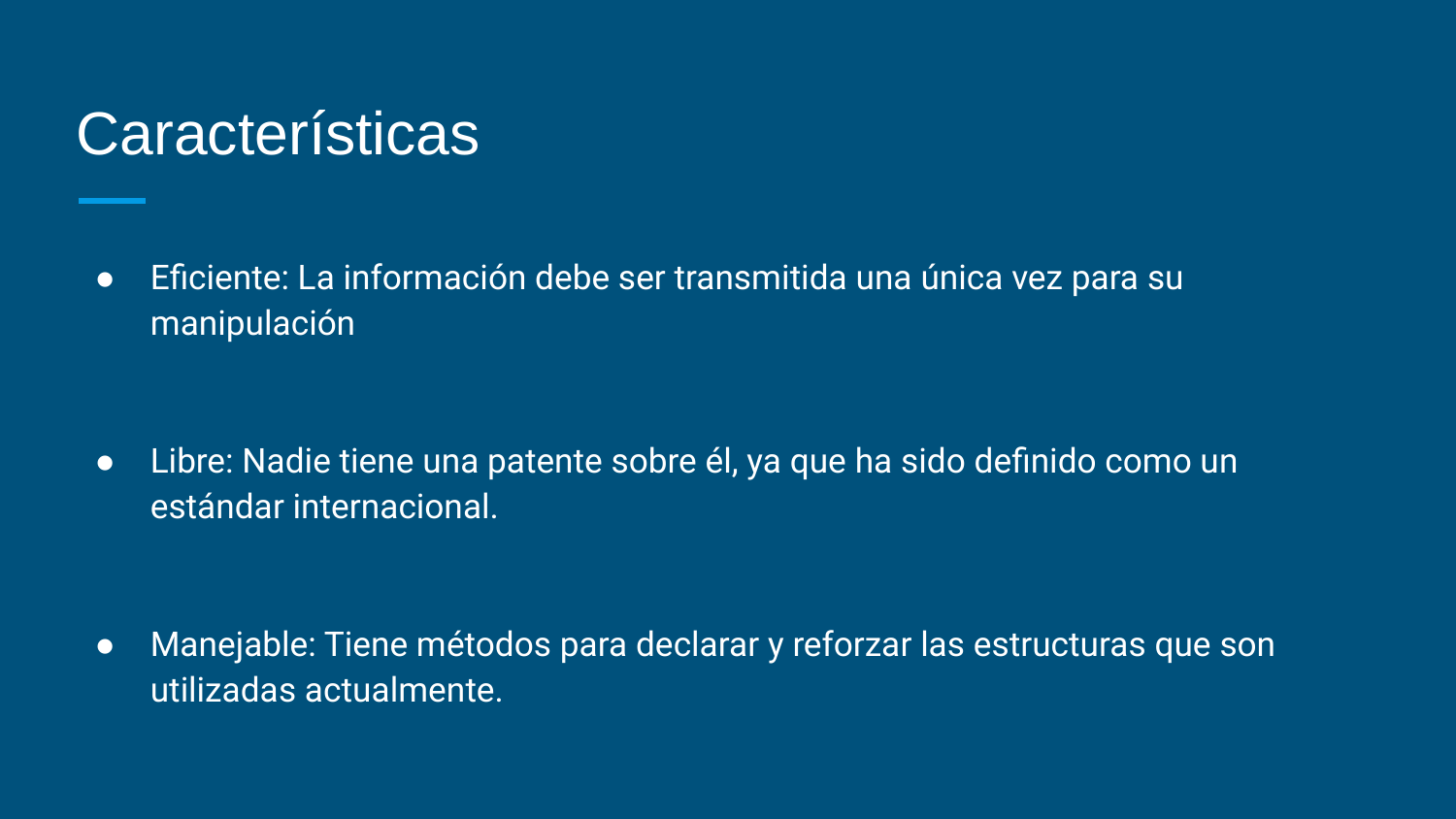

# Características
Eficiente: La información debe ser transmitida una única vez para su manipulación

Libre: Nadie tiene una patente sobre él, ya que ha sido definido como un estándar internacional.

Manejable: Tiene métodos para declarar y reforzar las estructuras que son utilizadas actualmente.